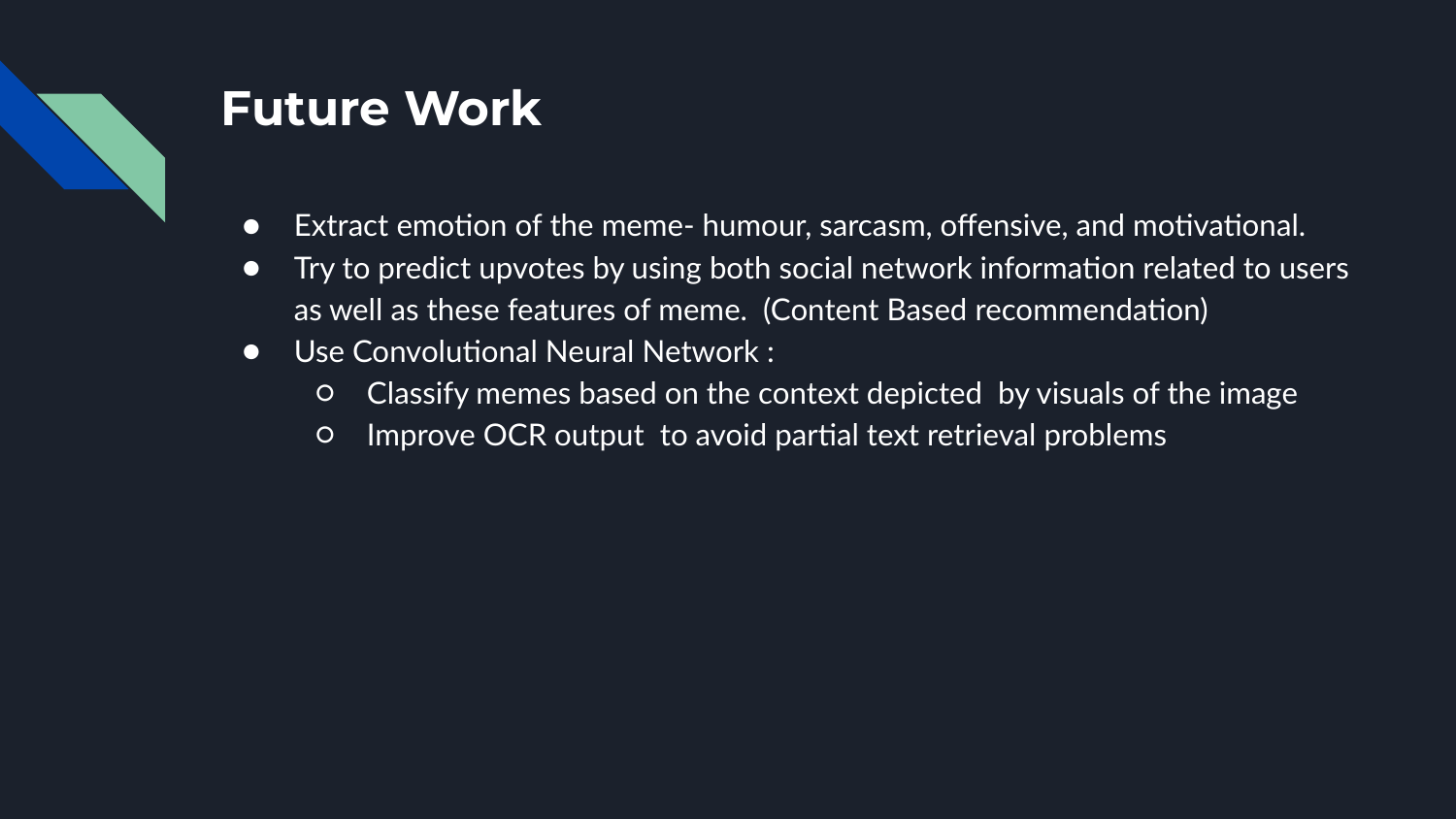

# Future Work

Extract emotion of the meme- humour, sarcasm, offensive, and motivational.
Try to predict upvotes by using both social network information related to users as well as these features of meme.  (Content Based recommendation)
Use Convolutional Neural Network :
Classify memes based on the context depicted  by visuals of the image
Improve OCR output  to avoid partial text retrieval problems